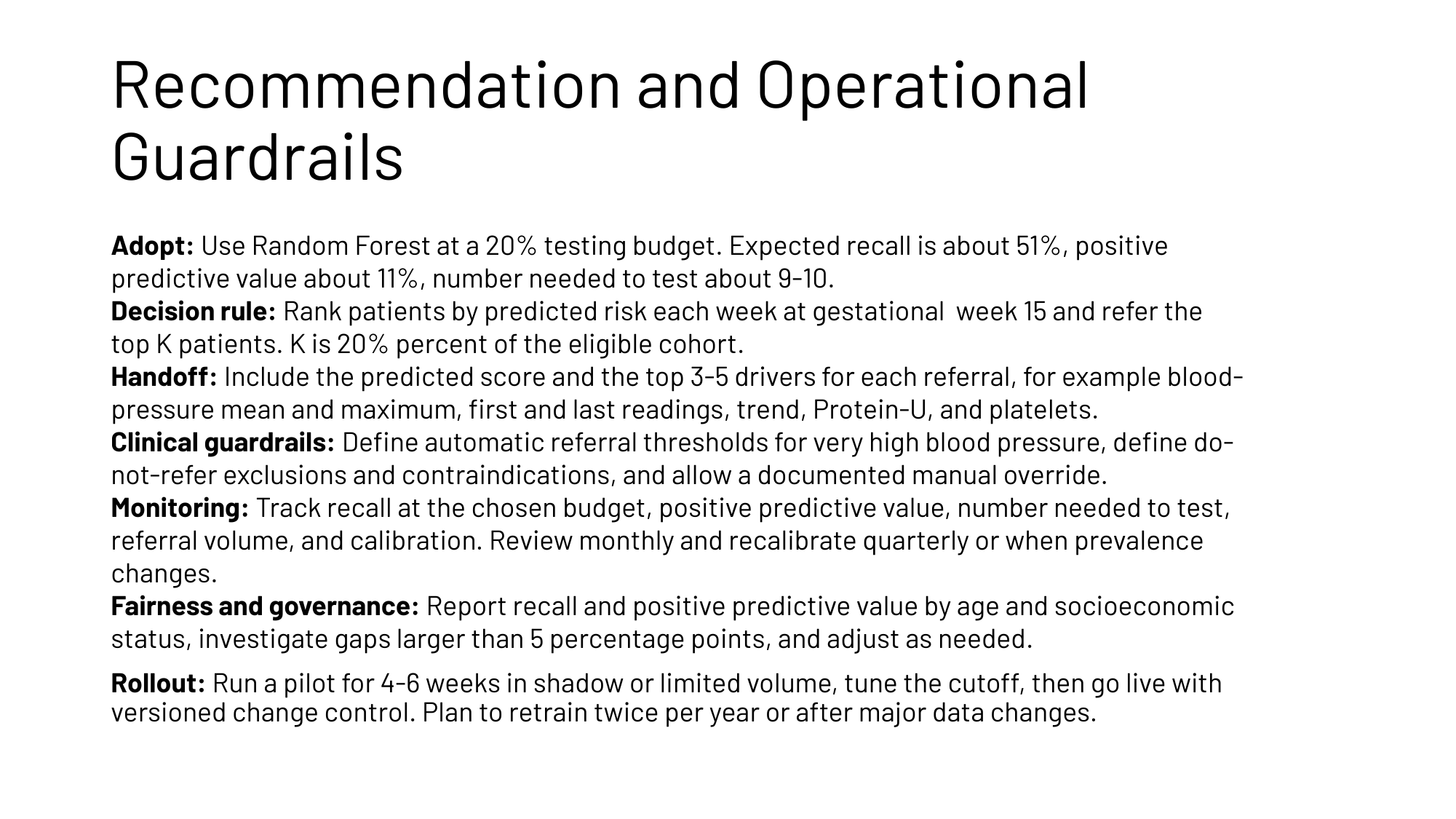

# Recommendation and Operational Guardrails
Adopt: Use Random Forest at a 20% testing budget. Expected recall is about 51%, positive predictive value about 11%, number needed to test about 9-10.
Decision rule: Rank patients by predicted risk each week at gestational  week 15 and refer the top K patients. K is 20% percent of the eligible cohort.
Handoff: Include the predicted score and the top 3-5 drivers for each referral, for example blood-pressure mean and maximum, first and last readings, trend, Protein-U, and platelets.
Clinical guardrails: Define automatic referral thresholds for very high blood pressure, define do-not-refer exclusions and contraindications, and allow a documented manual override.
Monitoring: Track recall at the chosen budget, positive predictive value, number needed to test, referral volume, and calibration. Review monthly and recalibrate quarterly or when prevalence changes.
Fairness and governance: Report recall and positive predictive value by age and socioeconomic status, investigate gaps larger than 5 percentage points, and adjust as needed.
Rollout: Run a pilot for 4-6 weeks in shadow or limited volume, tune the cutoff, then go live with versioned change control. Plan to retrain twice per year or after major data changes.